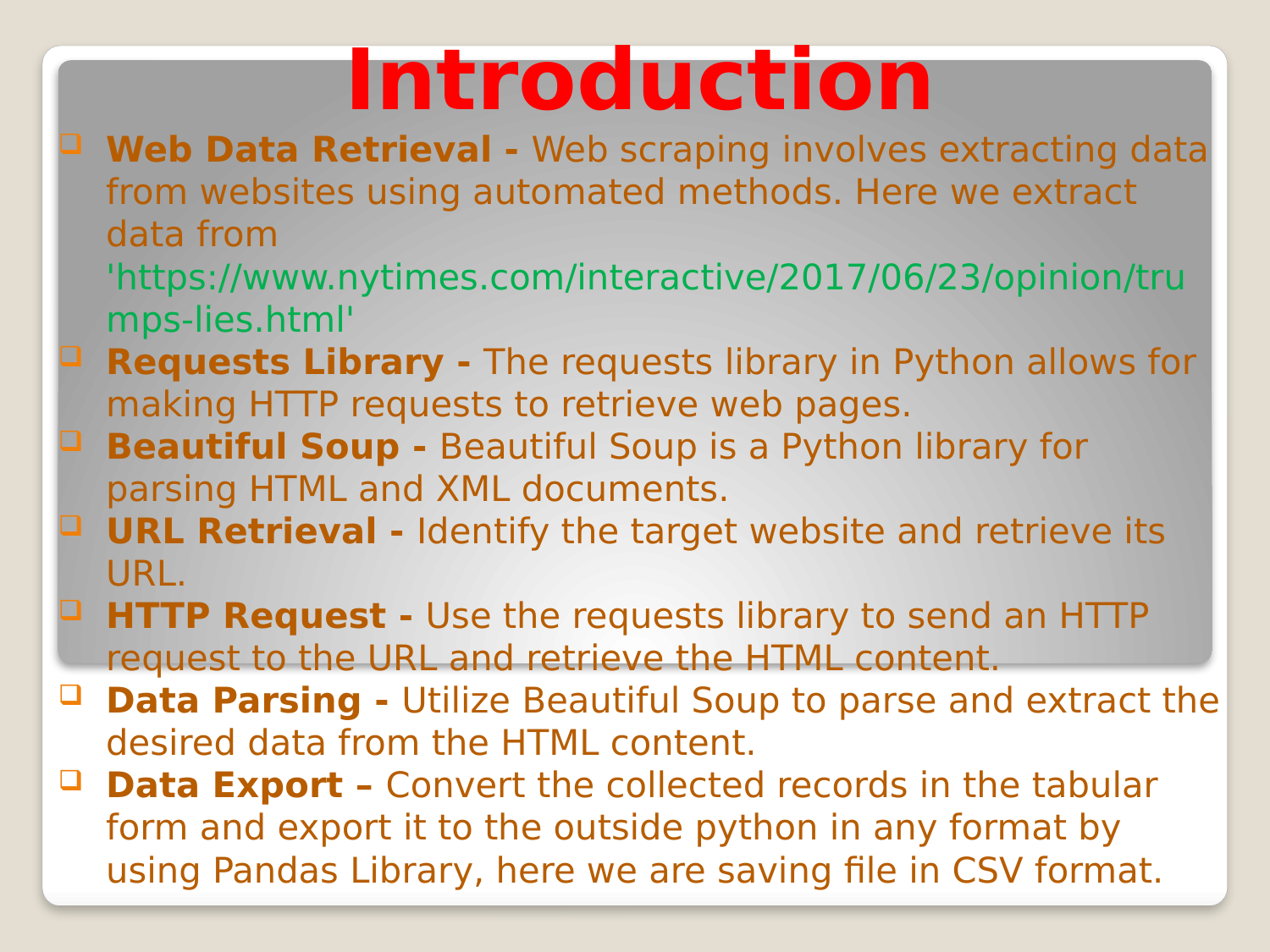

# Introduction
Web Data Retrieval - Web scraping involves extracting data from websites using automated methods. Here we extract data from 'https://www.nytimes.com/interactive/2017/06/23/opinion/trumps-lies.html'
Requests Library - The requests library in Python allows for making HTTP requests to retrieve web pages.
Beautiful Soup - Beautiful Soup is a Python library for parsing HTML and XML documents.
URL Retrieval - Identify the target website and retrieve its URL.
HTTP Request - Use the requests library to send an HTTP request to the URL and retrieve the HTML content.
Data Parsing - Utilize Beautiful Soup to parse and extract the desired data from the HTML content.
Data Export – Convert the collected records in the tabular form and export it to the outside python in any format by using Pandas Library, here we are saving file in CSV format.